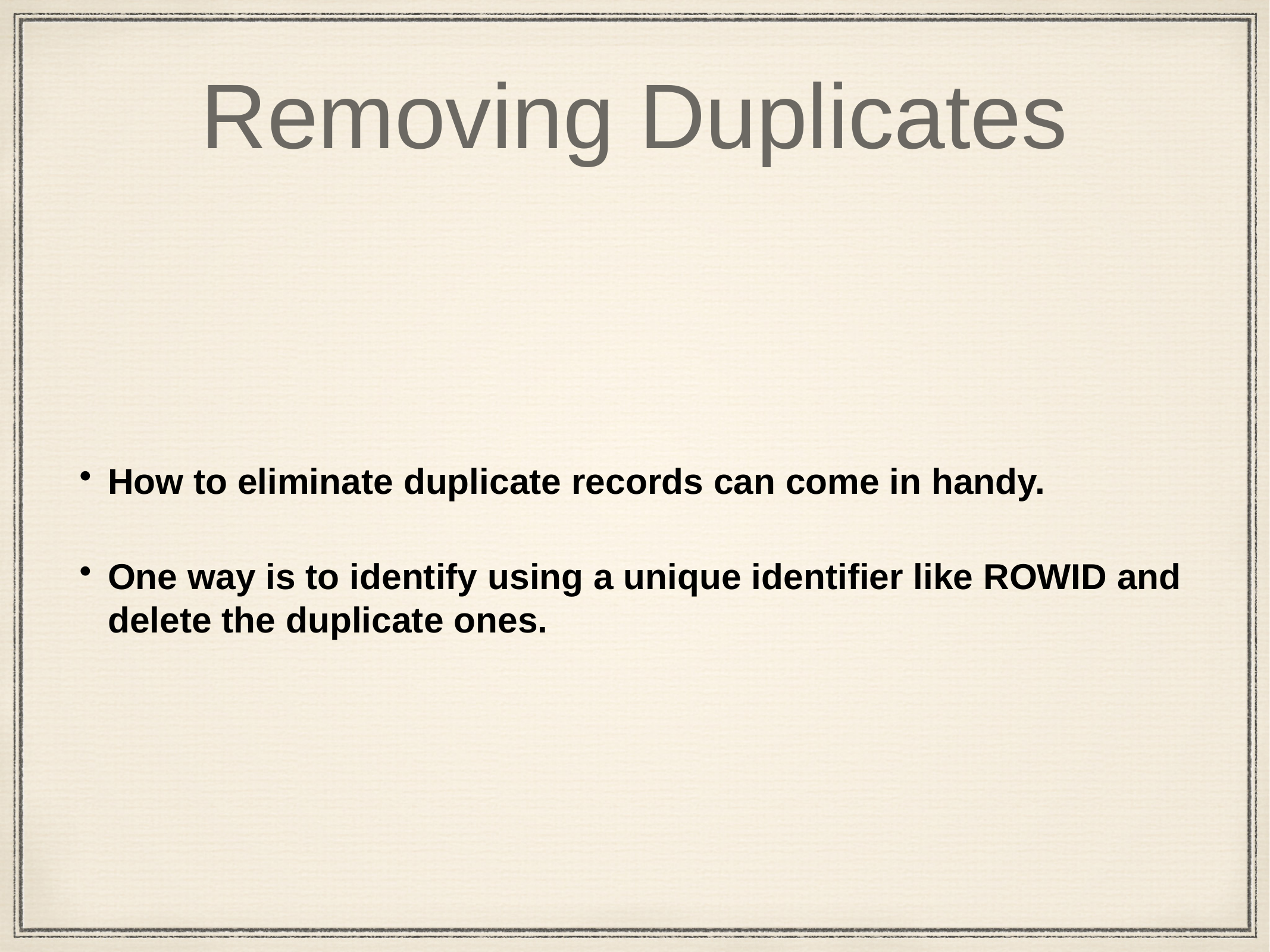

# Removing Duplicates
How to eliminate duplicate records can come in handy.
One way is to identify using a unique identifier like ROWID and delete the duplicate ones.
35